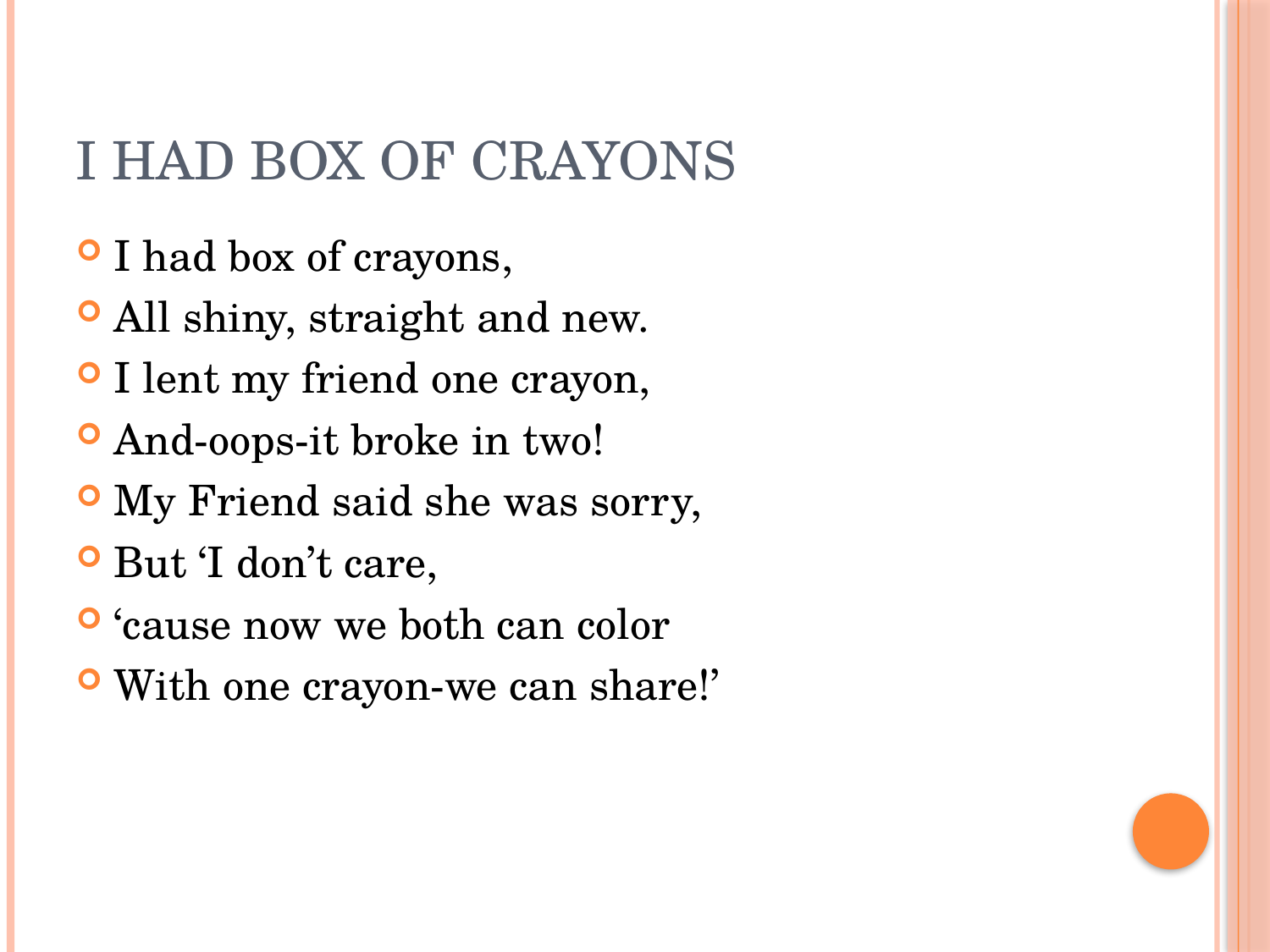

# I had box of crayons
I had box of crayons,
All shiny, straight and new.
I lent my friend one crayon,
And-oops-it broke in two!
My Friend said she was sorry,
But ‘I don’t care,
‘cause now we both can color
With one crayon-we can share!’